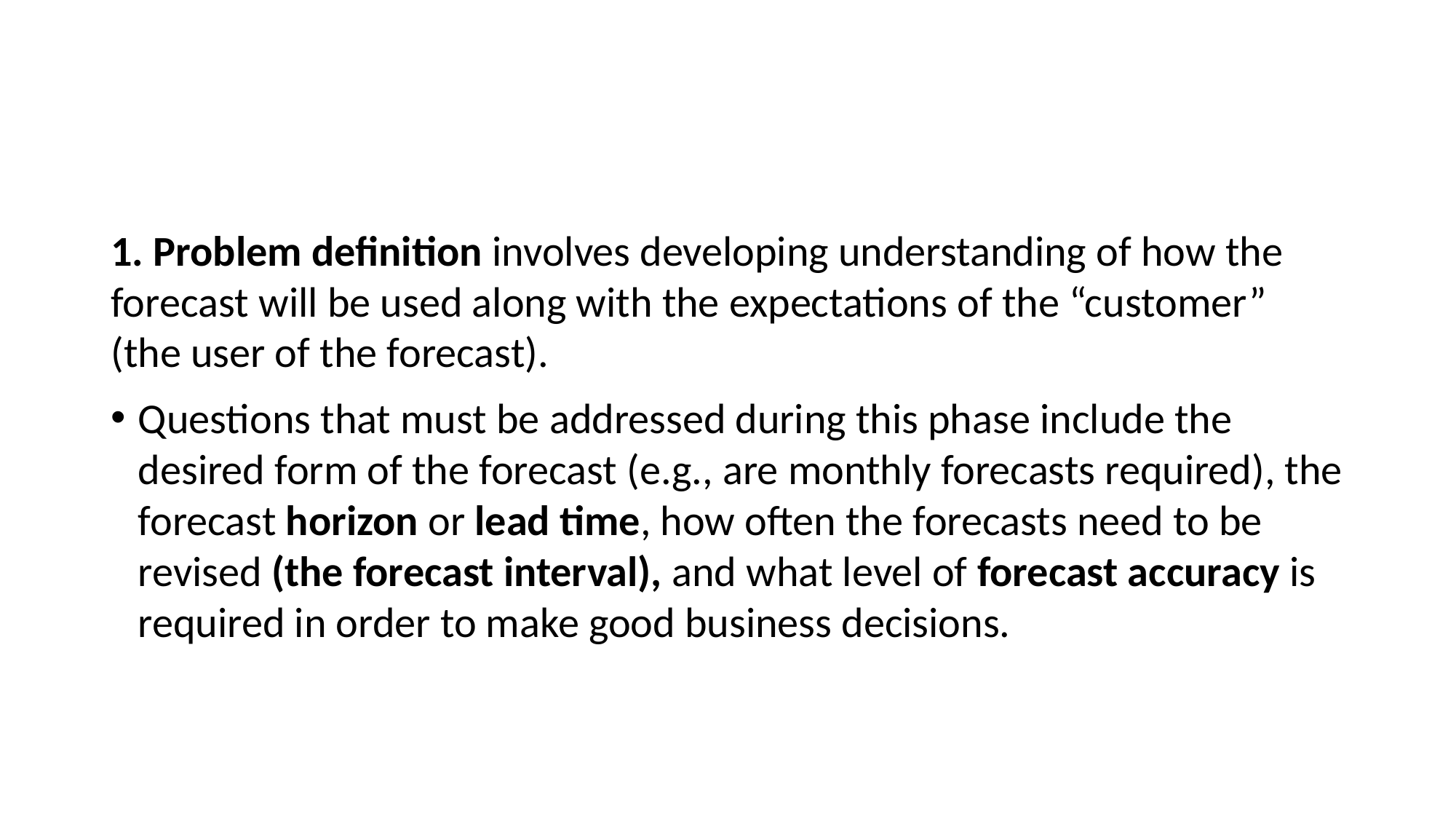

#
1. Problem definition involves developing understanding of how the forecast will be used along with the expectations of the “customer” (the user of the forecast).
Questions that must be addressed during this phase include the desired form of the forecast (e.g., are monthly forecasts required), the forecast horizon or lead time, how often the forecasts need to be revised (the forecast interval), and what level of forecast accuracy is required in order to make good business decisions.